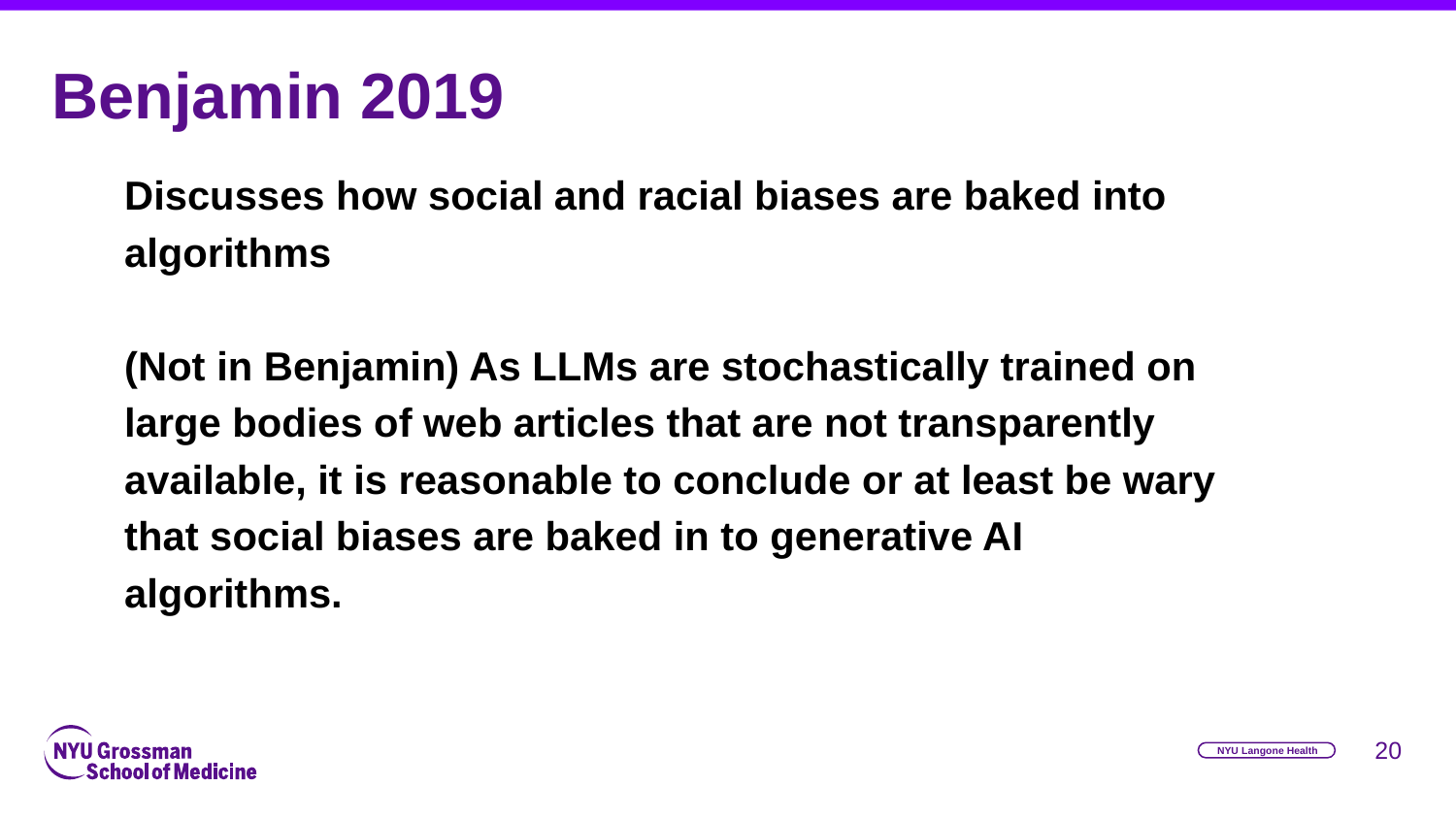

# Benjamin 2019
Discusses how social and racial biases are baked into algorithms

(Not in Benjamin) As LLMs are stochastically trained on large bodies of web articles that are not transparently available, it is reasonable to conclude or at least be wary that social biases are baked in to generative AI algorithms.
20
NYU Langone Health